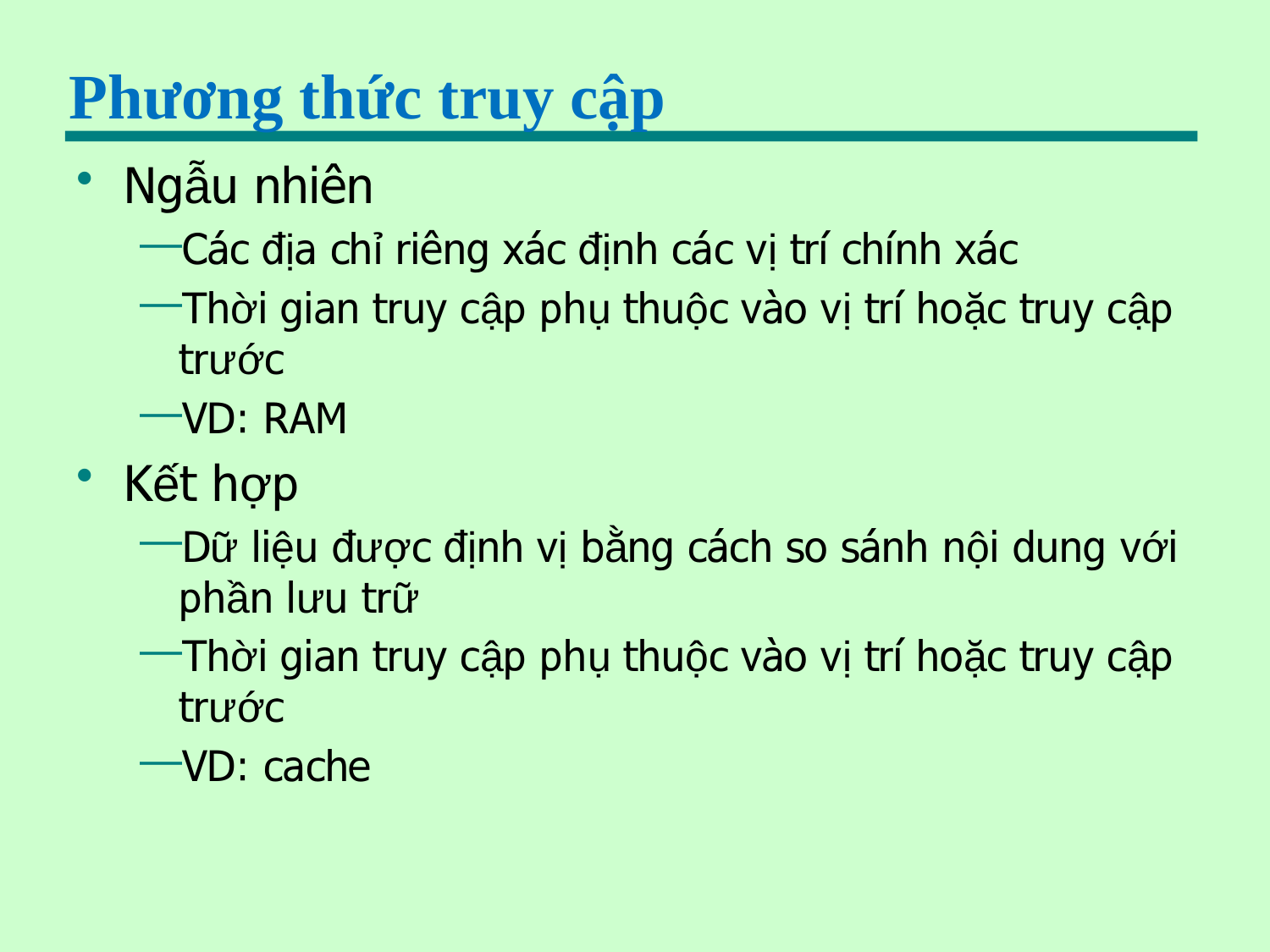

# Phương thức truy cập
Ngẫu nhiên
Các địa chỉ riêng xác định các vị trí chính xác
Thời gian truy cập phụ thuộc vào vị trí hoặc truy cập trước
VD: RAM
Kết hợp
Dữ liệu được định vị bằng cách so sánh nội dung với phần lưu trữ
Thời gian truy cập phụ thuộc vào vị trí hoặc truy cập trước
VD: cache